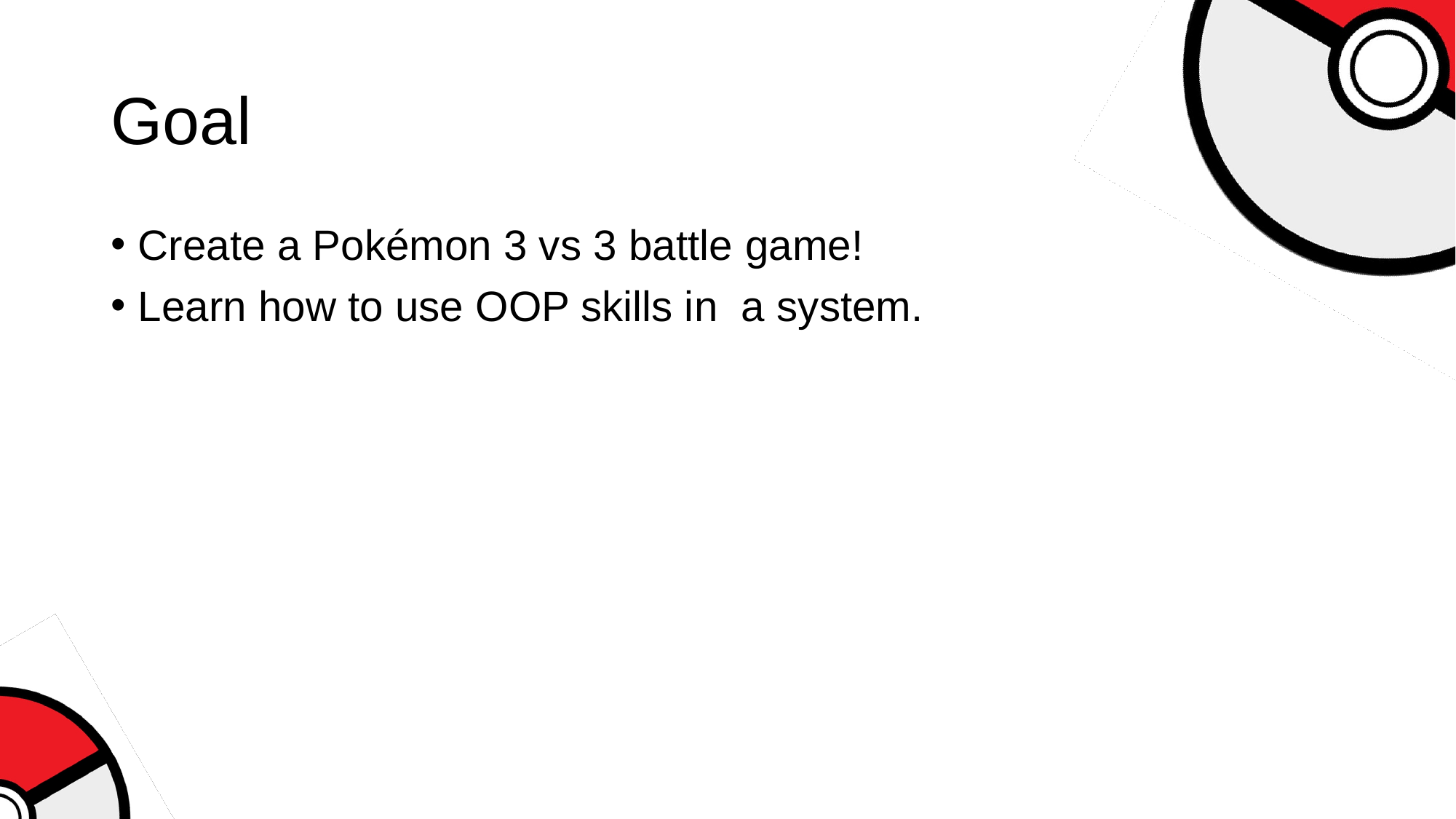

# Goal
Create a Pokémon 3 vs 3 battle game!
Learn how to use OOP skills in  a system.